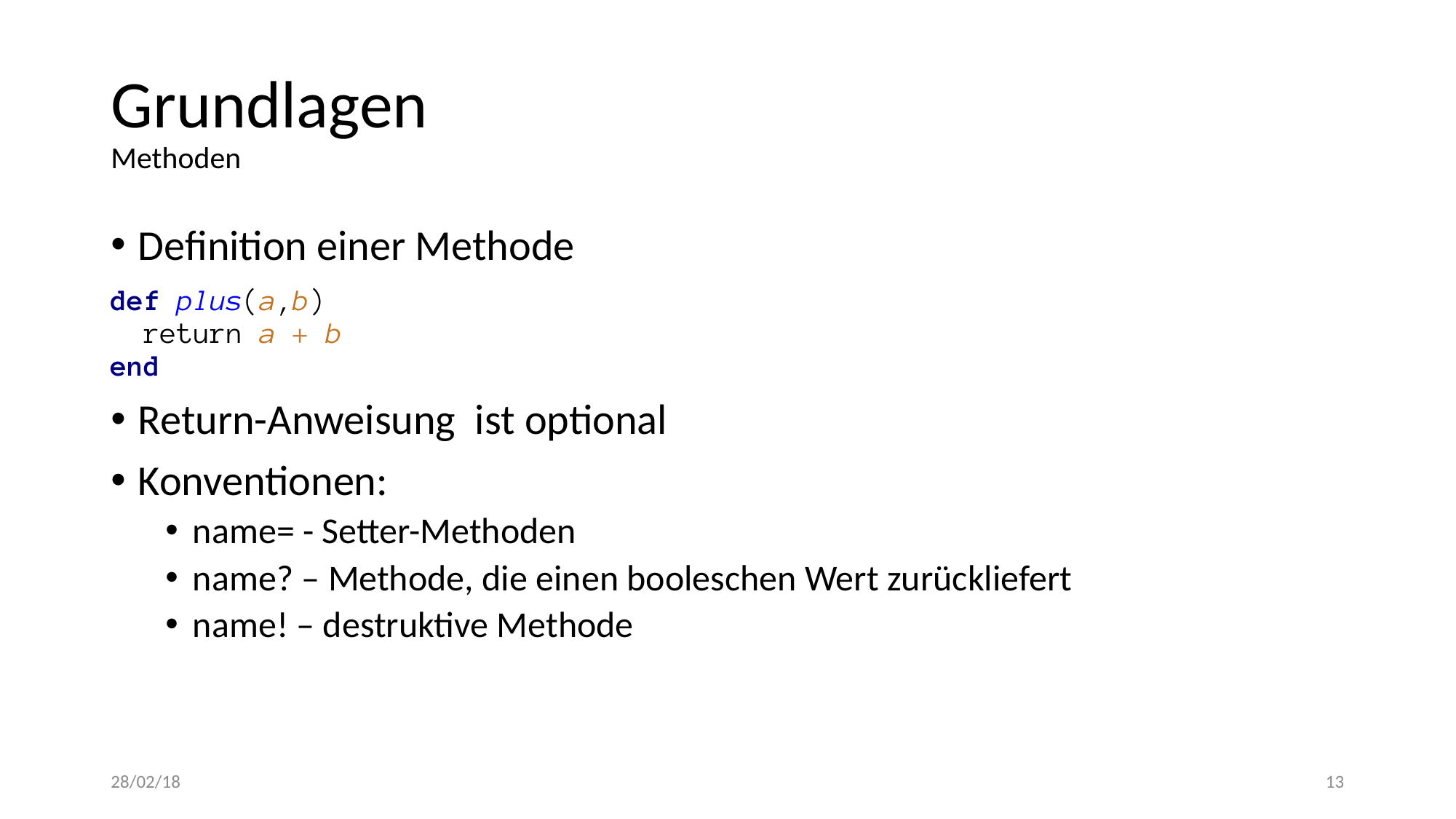

# Grundlagen Methoden
Definition einer Methode
def plus(a,b)
  return a + b
end
Return-Anweisung  ist optional
Konventionen:
name= - Setter-Methoden
name? – Methode, die einen booleschen Wert zurückliefert
name! – destruktive Methode
28/02/18
13